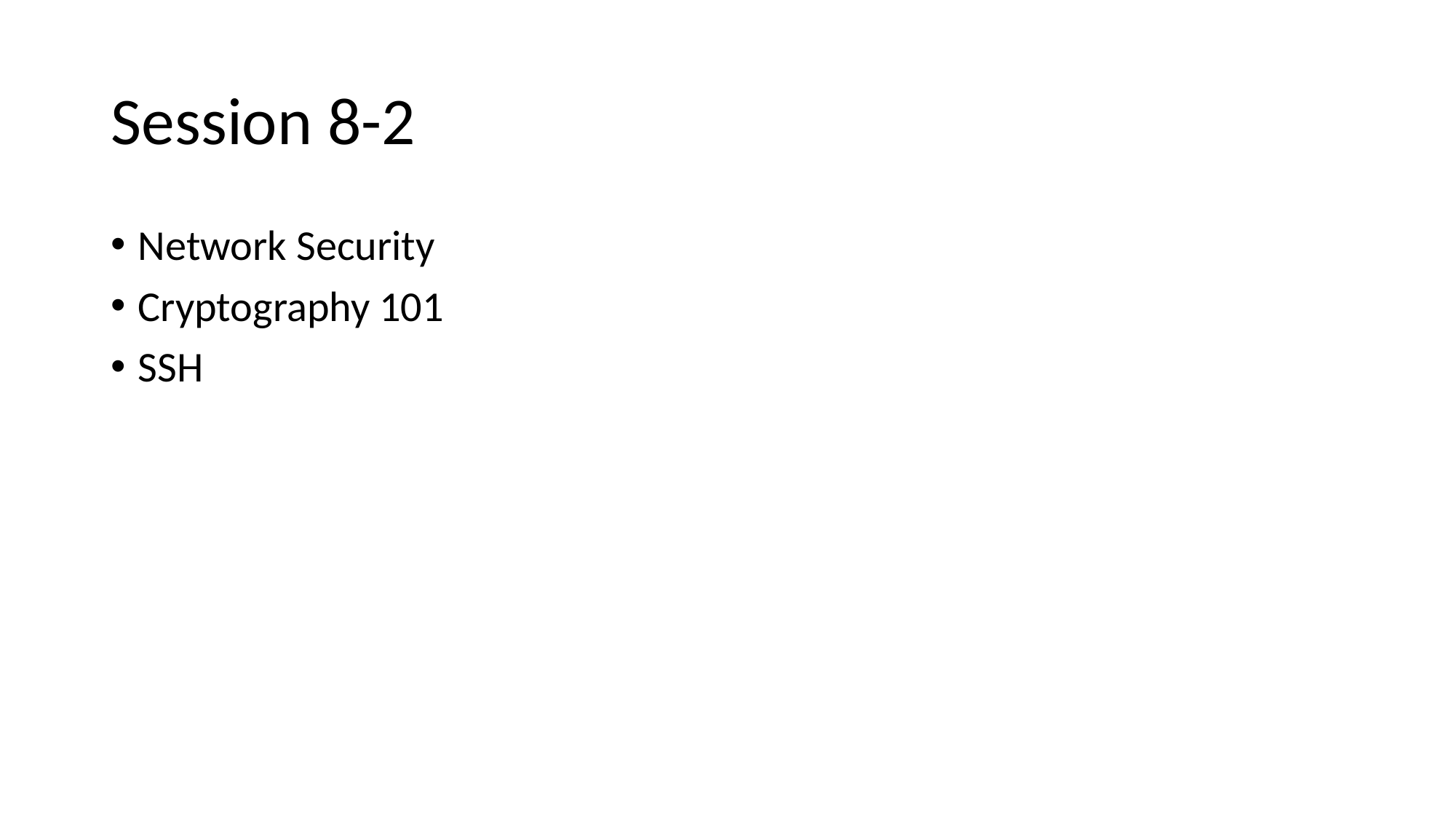

# Session 8-2
Network Security
Cryptography 101
SSH